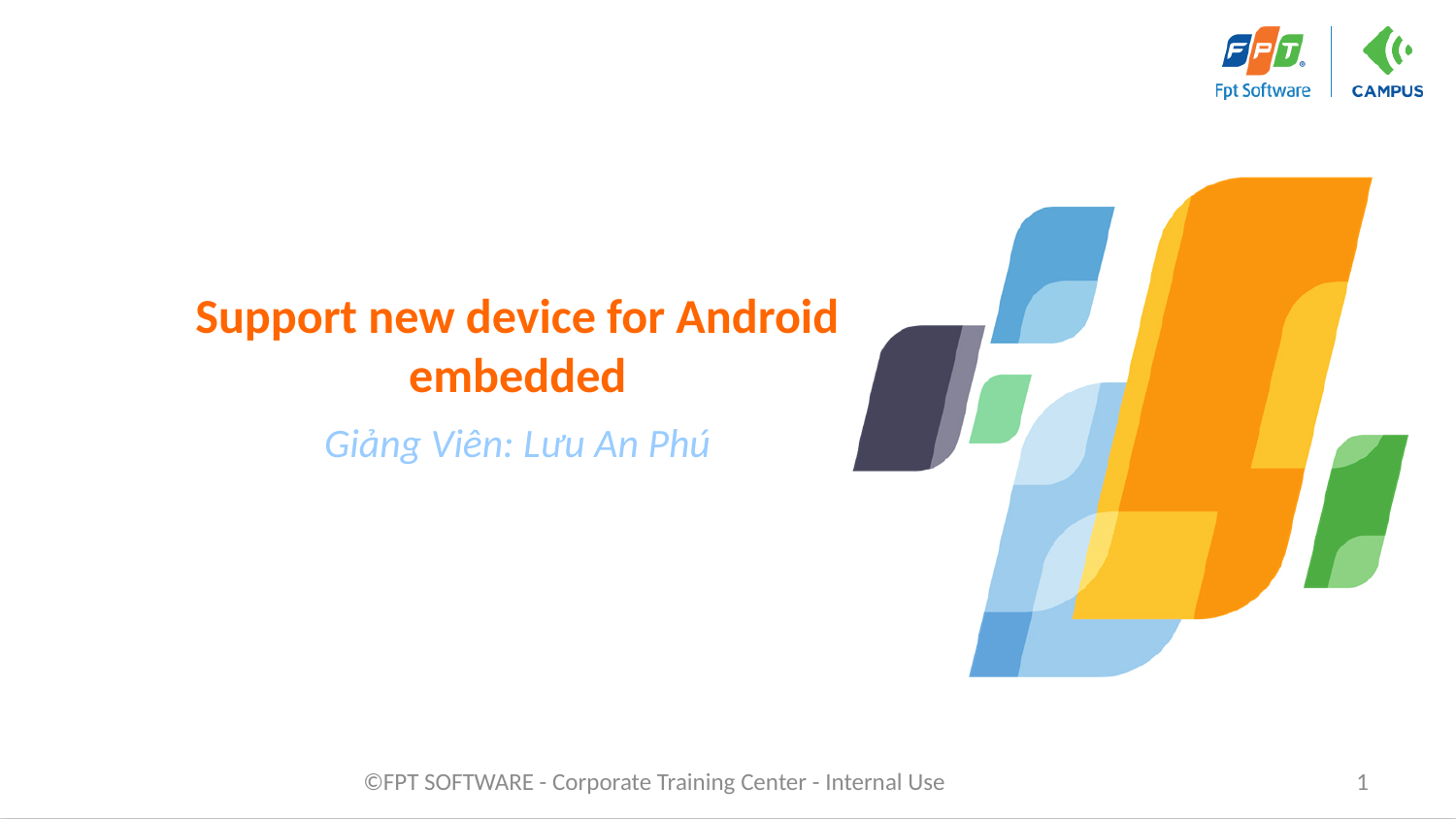

# Support new device for Android embedded
Giảng Viên: Lưu An Phú
©FPT SOFTWARE - Corporate Training Center - Internal Use
1